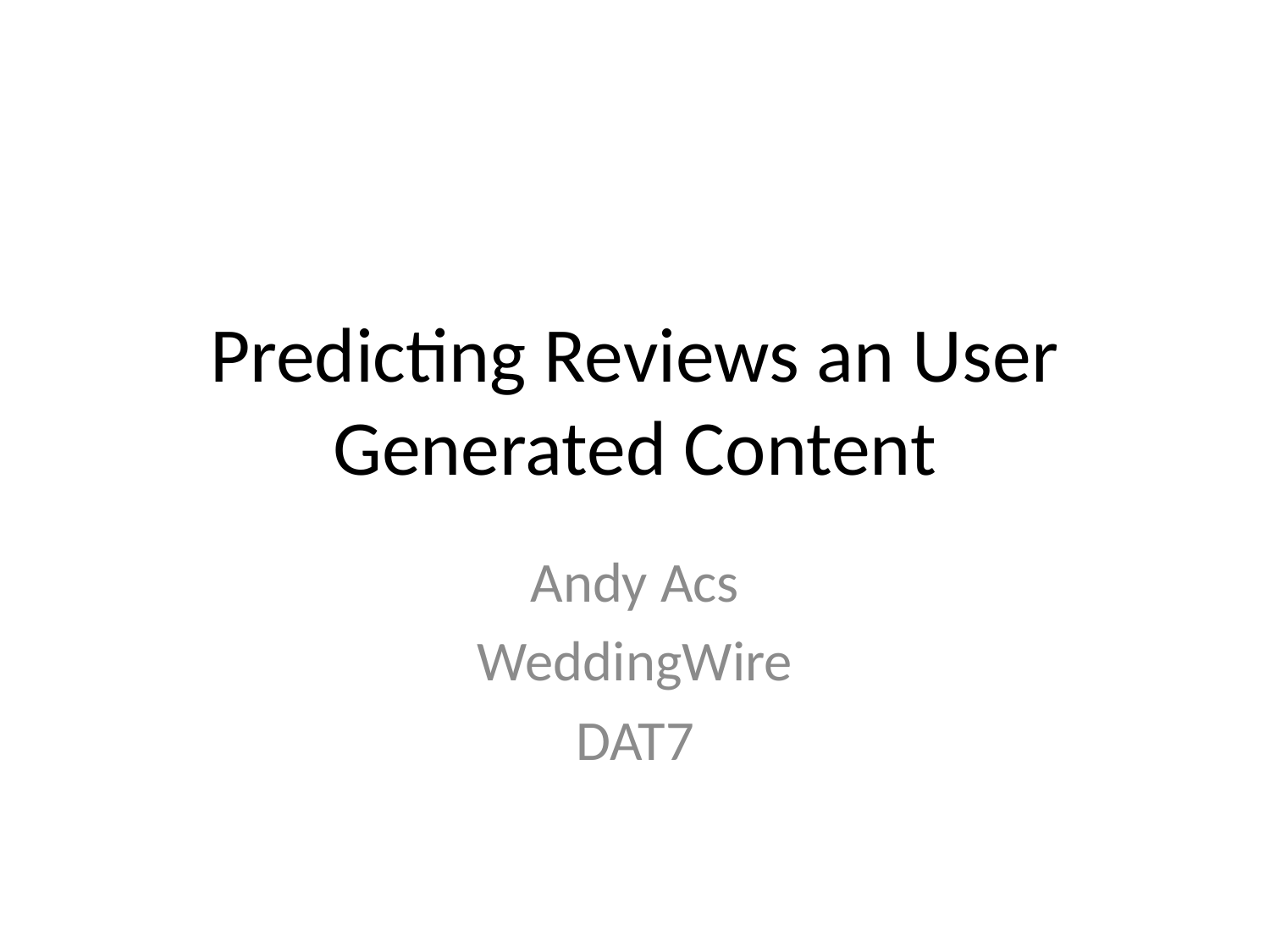

# Predicting Reviews an User Generated Content
Andy Acs
WeddingWire
DAT7